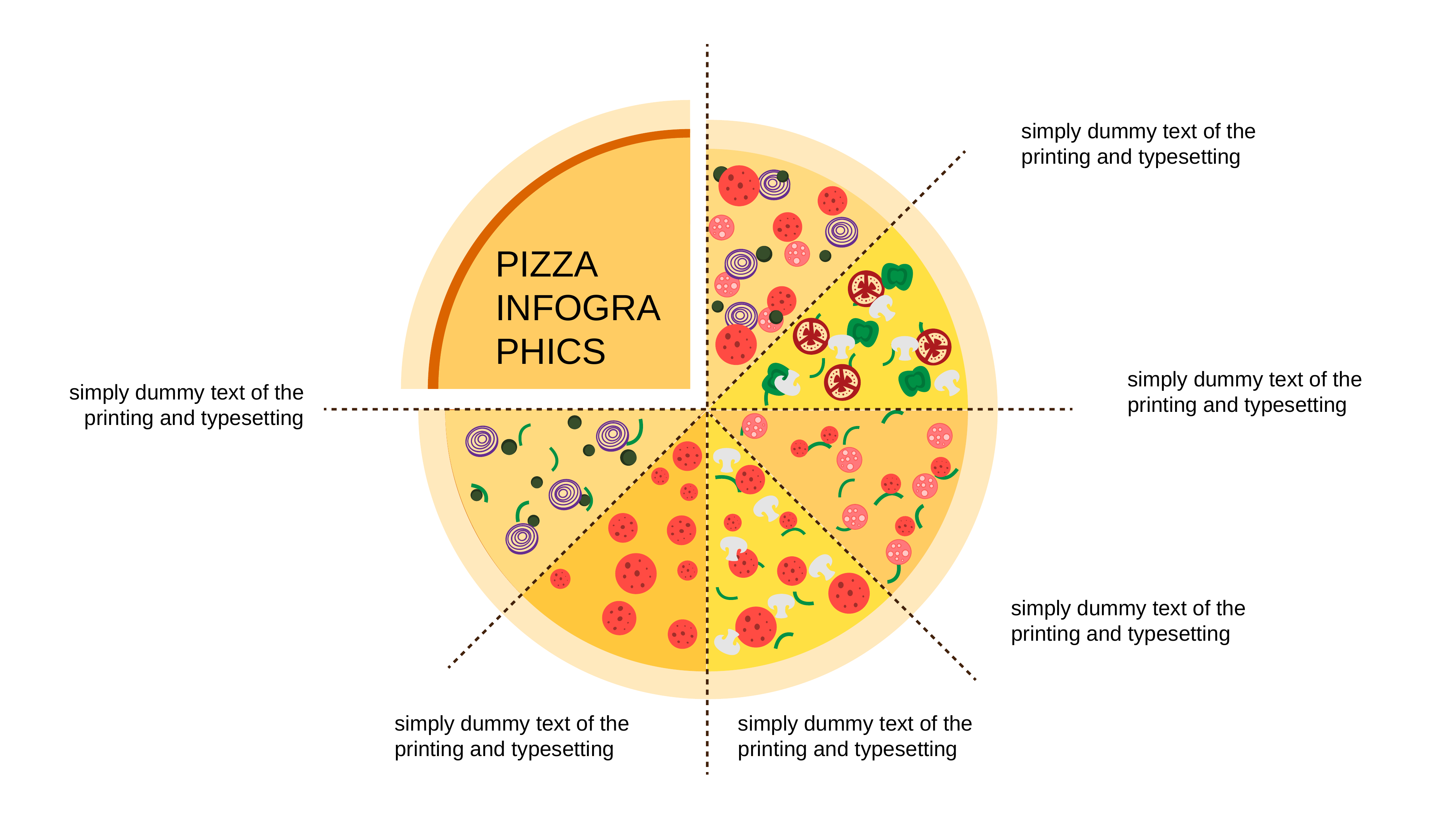

simply dummy text of the printing and typesetting
PIZZA INFOGRAPHICS
simply dummy text of the printing and typesetting
simply dummy text of the printing and typesetting
simply dummy text of the printing and typesetting
simply dummy text of the printing and typesetting
simply dummy text of the printing and typesetting